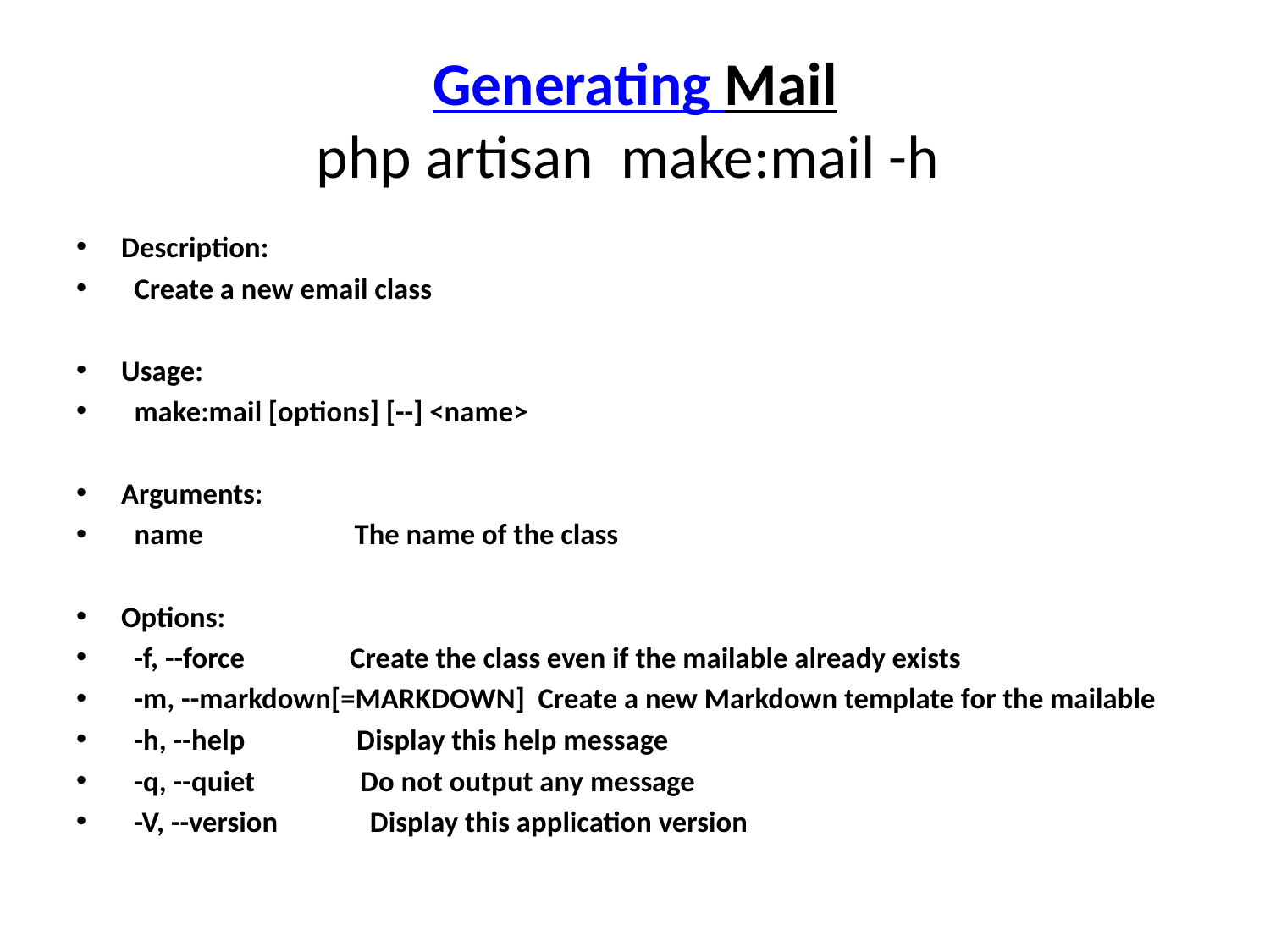

# Generating Mail php artisan  make:mail -h
Description:
  Create a new email class

Usage:
  make:mail [options] [--] <name>

Arguments:
  name                       The name of the class

Options:
  -f, --force                Create the class even if the mailable already exists
  -m, --markdown[=MARKDOWN]  Create a new Markdown template for the mailable
  -h, --help                 Display this help message
  -q, --quiet                Do not output any message
  -V, --version              Display this application version